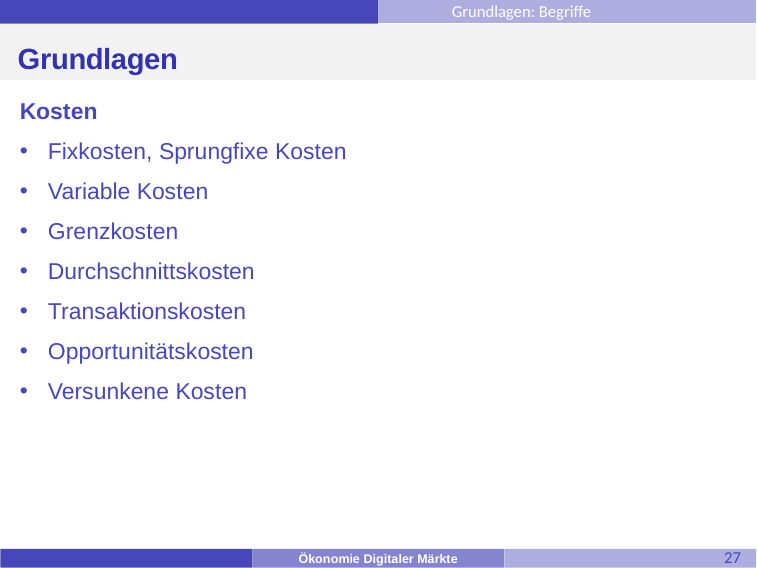

Grundlagen: Begriffe
# Grundlagen
Kosten
Fixkosten, Sprungfixe Kosten
Variable Kosten
Grenzkosten
Durchschnittskosten
Transaktionskosten
Opportunitätskosten
Versunkene Kosten

27